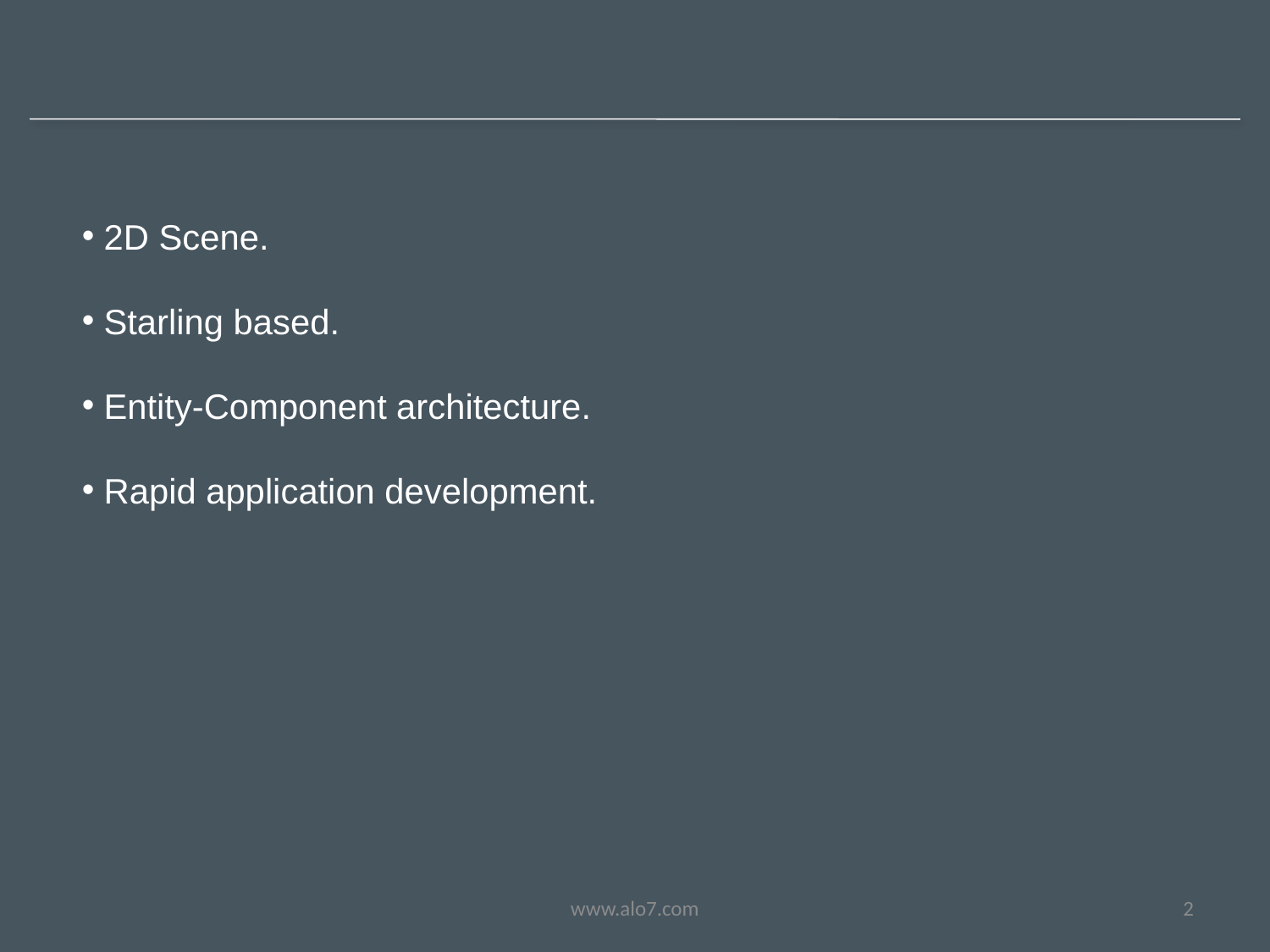

2D Scene.

 Starling based.

 Entity-Component architecture.

 Rapid application development.

www.alo7.com
2